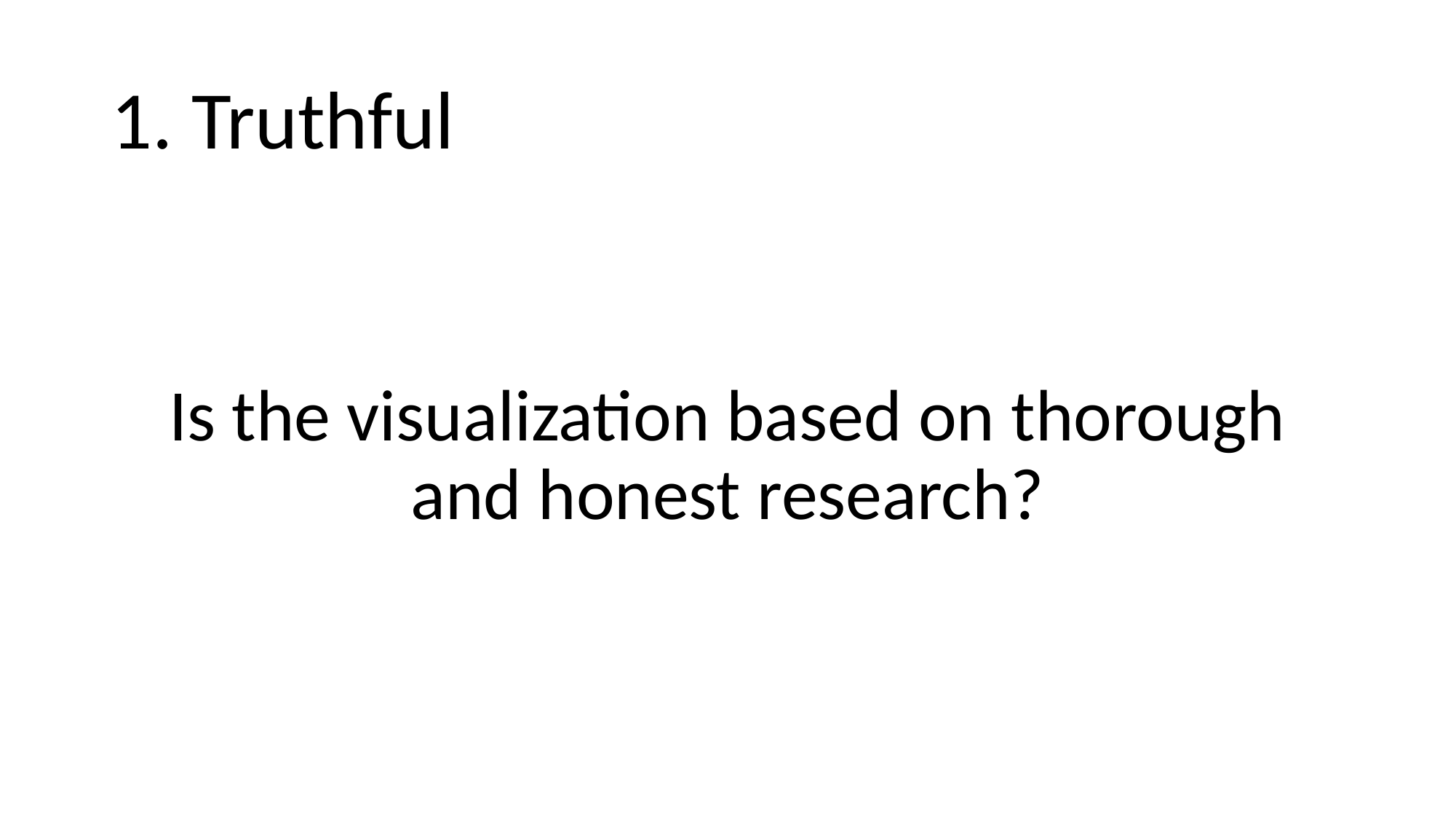

# 1. Truthful

Is the visualization based on thorough and honest research?